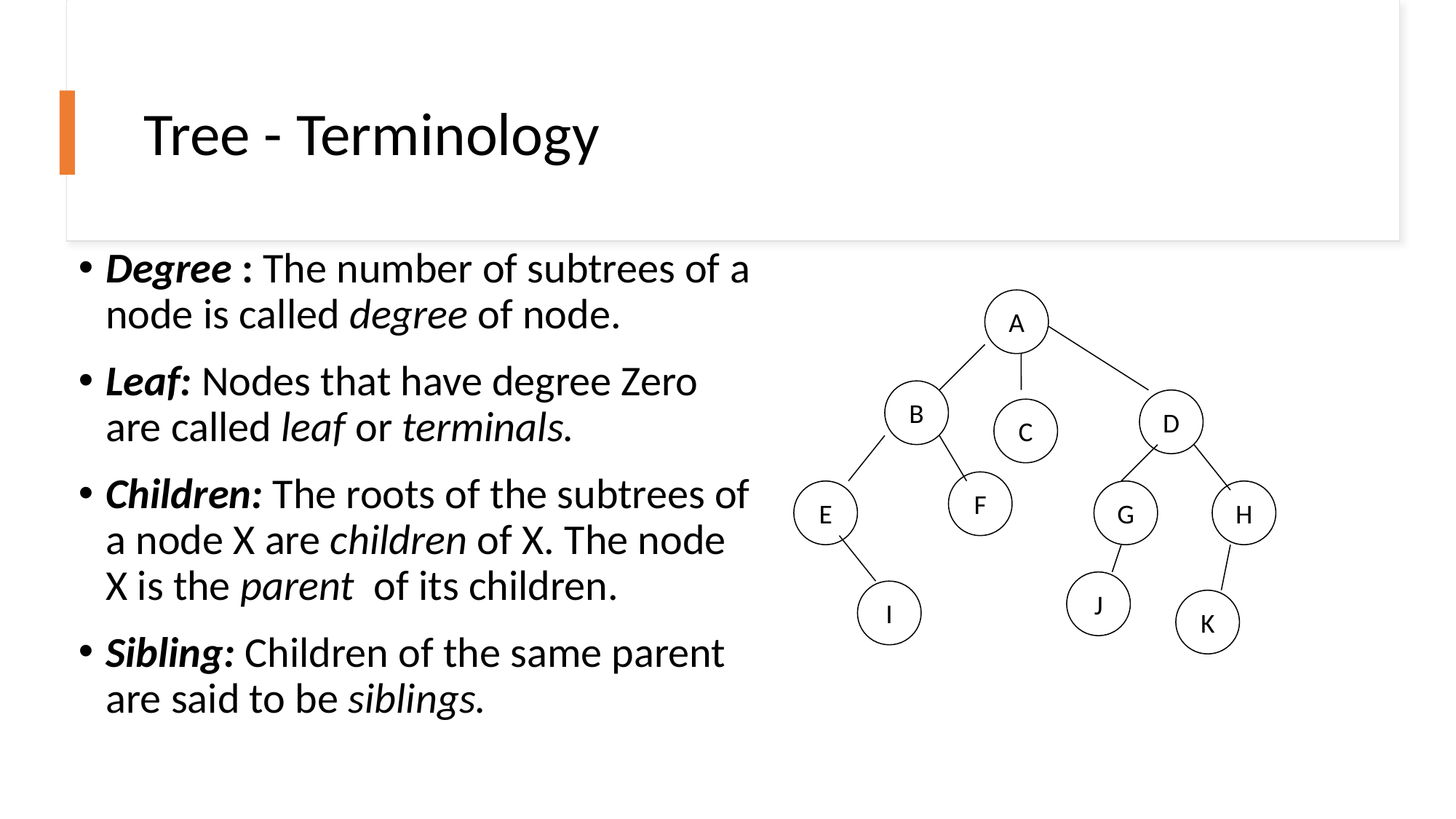

# Tree - Terminology

Degree : The number of subtrees of a node is called degree of node.
Leaf: Nodes that have degree Zero are called leaf or terminals.
Children: The roots of the subtrees of a node X are children of X. The node X is the parent  of its children.
Sibling: Children of the same parent are said to be siblings.

A

B
D
C

F
E
G
H

J
I
K